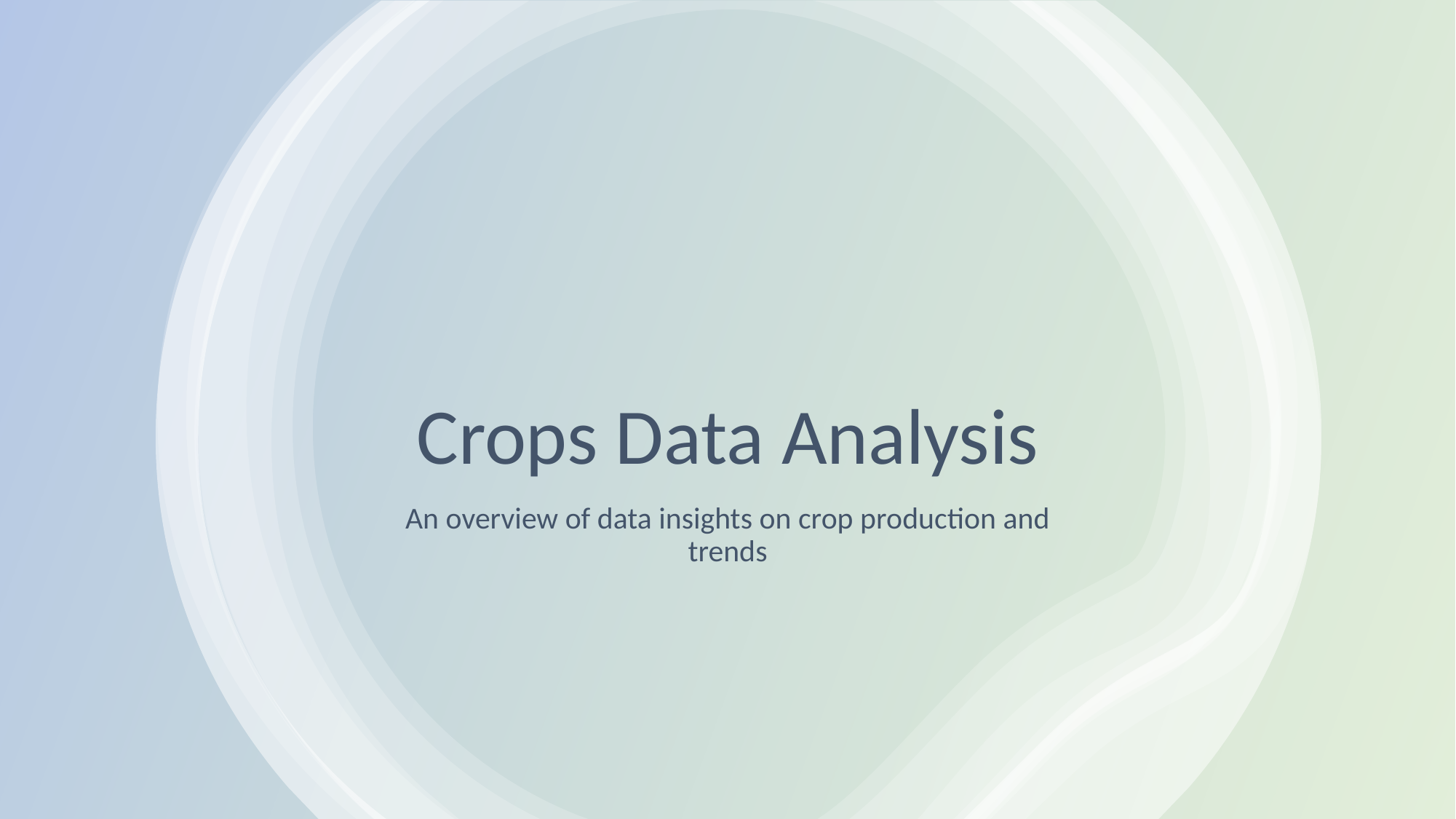

# Crops Data Analysis
An overview of data insights on crop production and trends